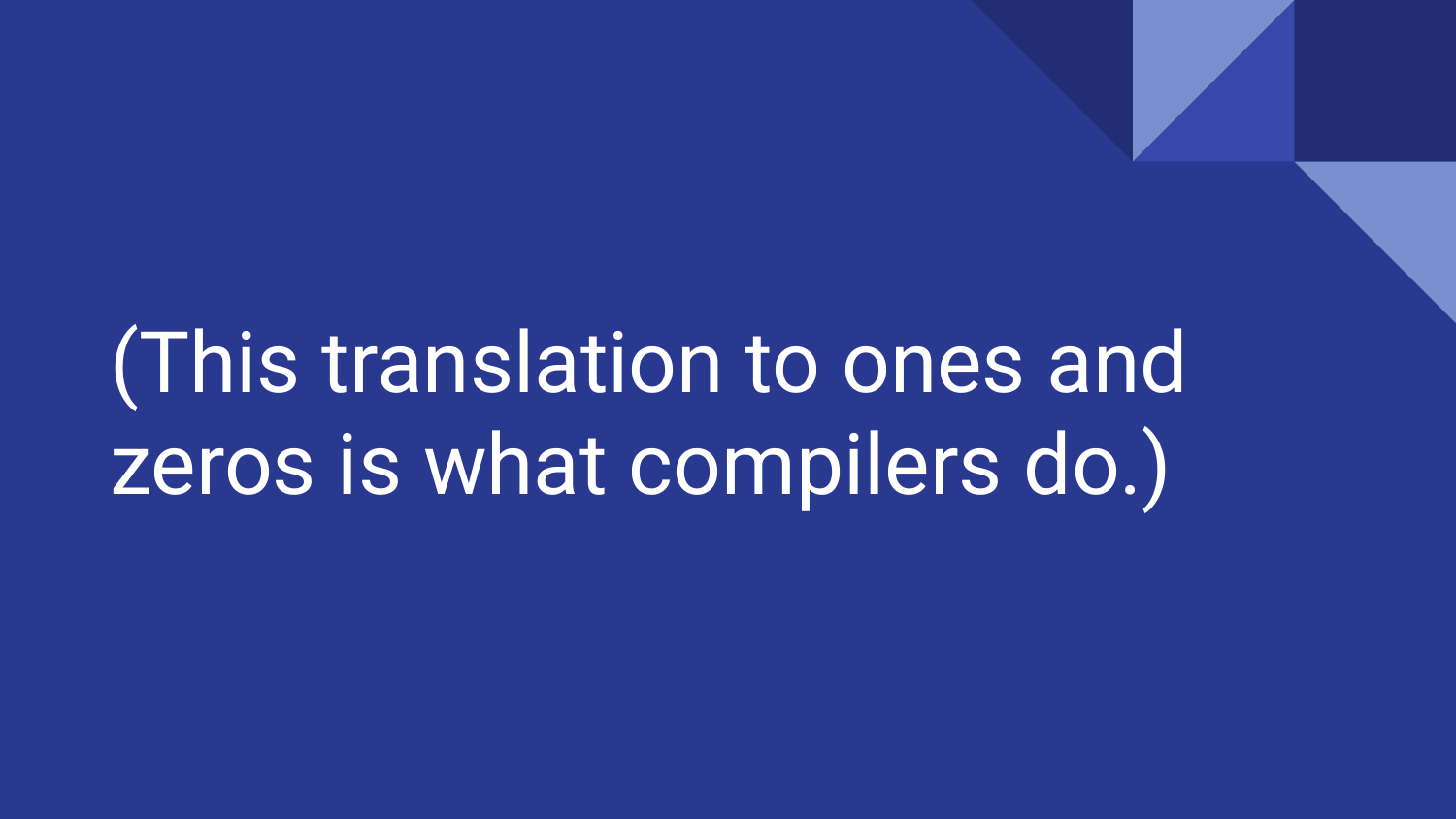

# (This translation to ones and zeros is what compilers do.)